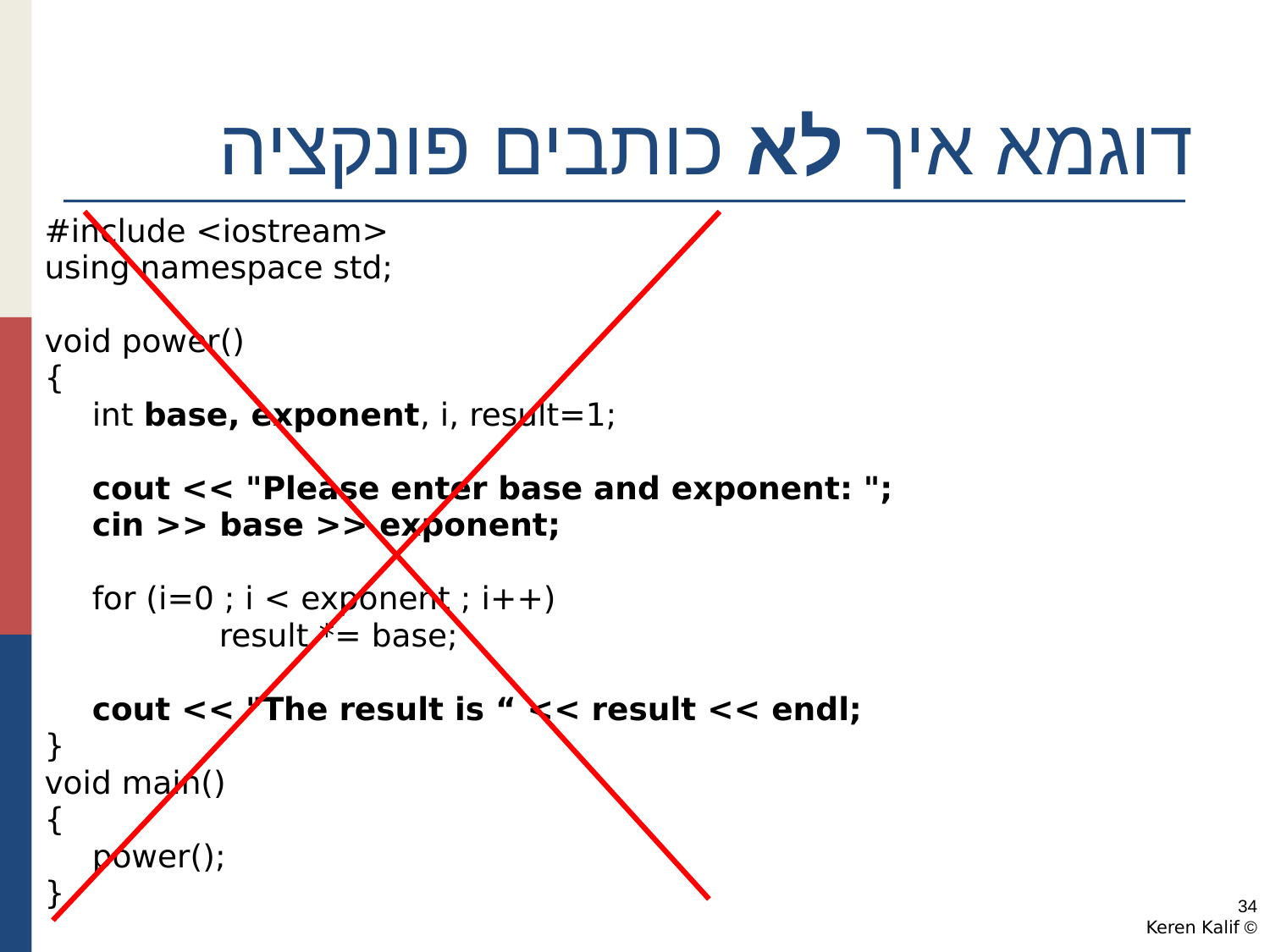

# דוגמא איך לא כותבים פונקציה
#include <iostream>
using namespace std;

void power()
{
	int base, exponent, i, result=1;

	cout << "Please enter base and exponent: ";
	cin >> base >> exponent;

	for (i=0 ; i < exponent ; i++)
		result *= base;

	cout << "The result is “ << result << endl;
}
void main()
{
	power();
}

34
© Keren Kalif